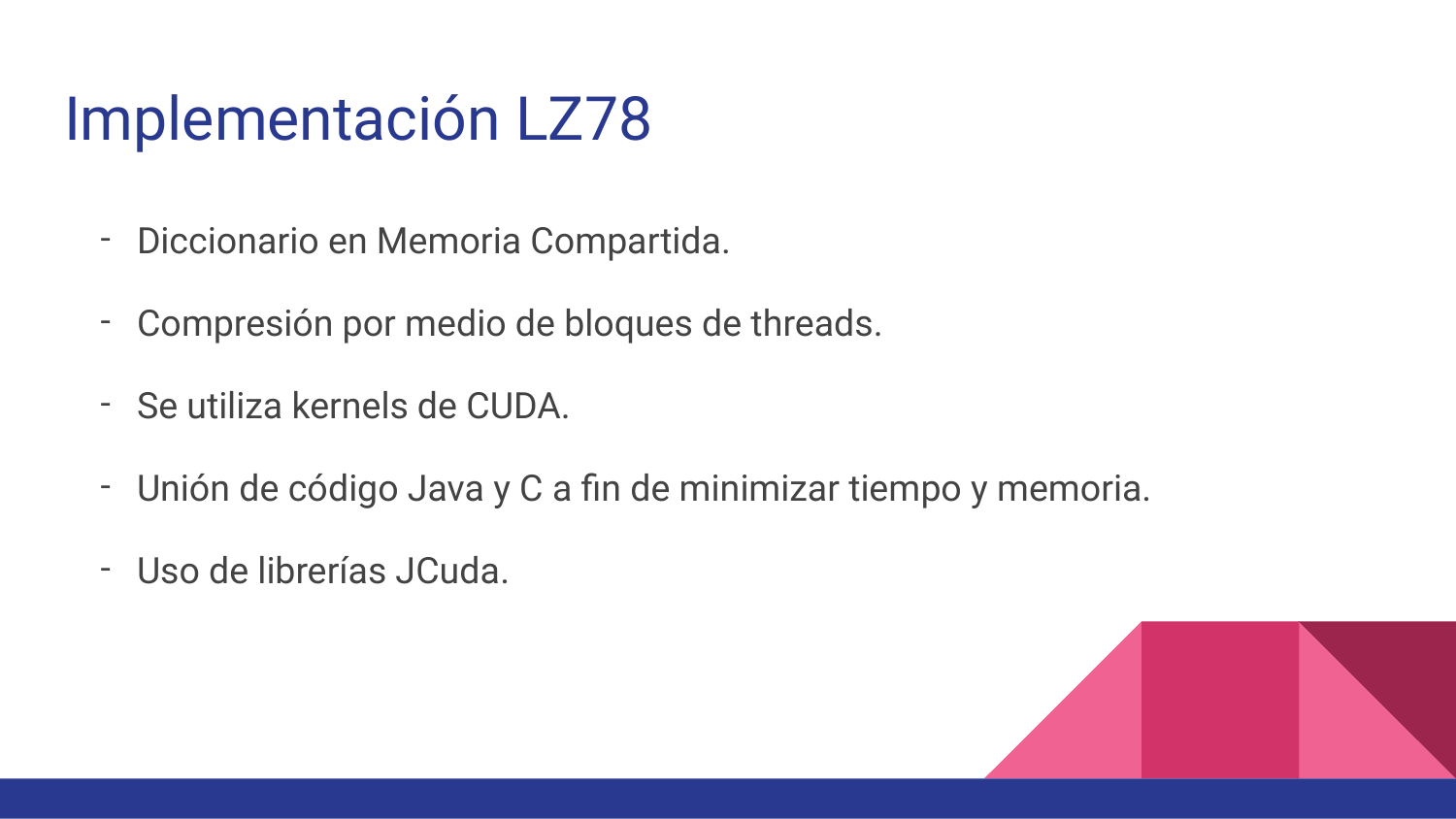

# Implementación LZ78
Diccionario en Memoria Compartida.
Compresión por medio de bloques de threads.
Se utiliza kernels de CUDA.
Unión de código Java y C a fin de minimizar tiempo y memoria.
Uso de librerías JCuda.